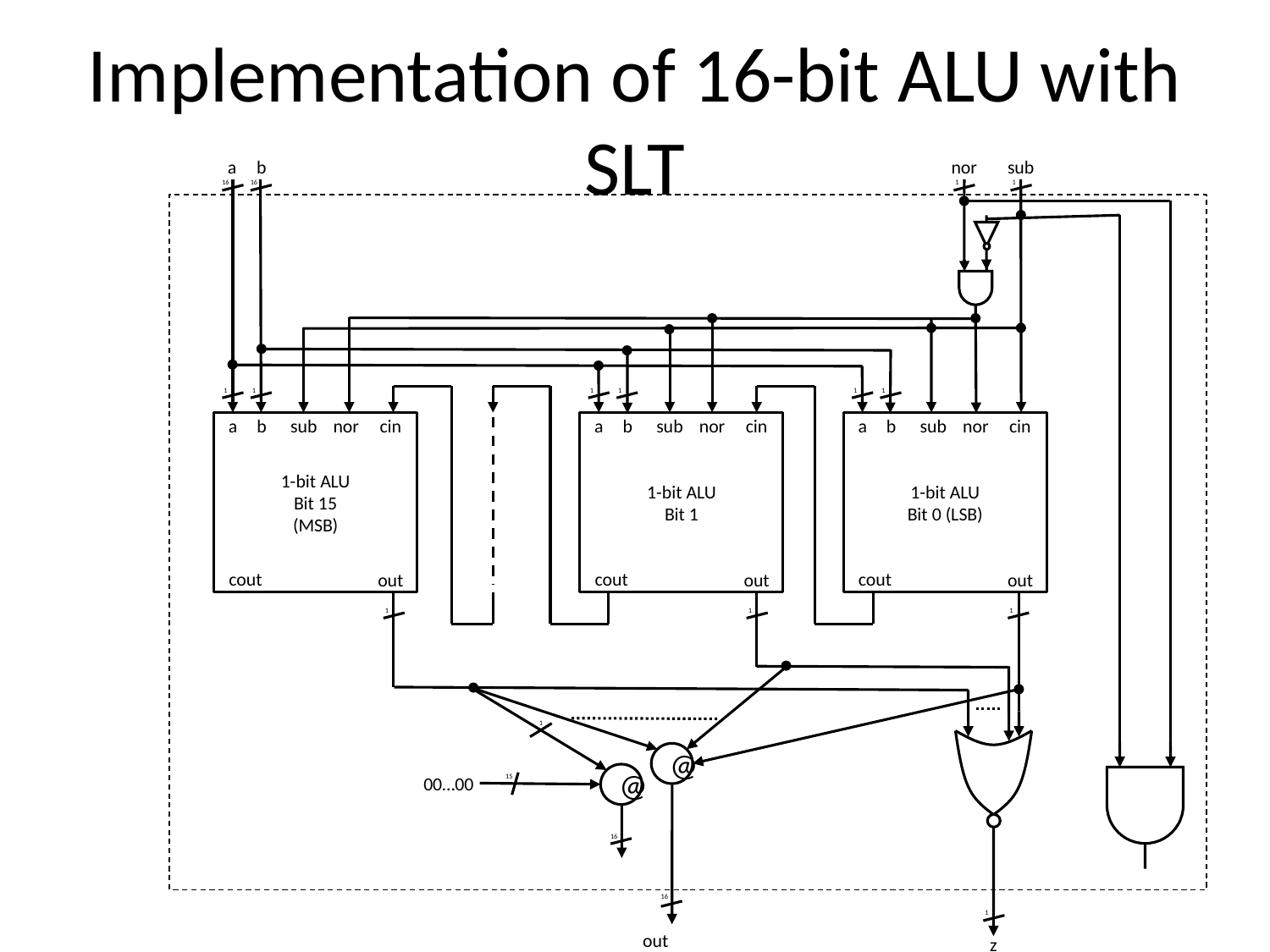

# Implementation of 16-bit ALU with SLT
sub
a
b
nor
1
16
16
1

1
1
1
1
1
1

b
a
sub
nor
cin
1-bit ALU
Bit 15 (MSB)
cout
out

b
a
sub
nor
cin
1-bit ALU
Bit 1
cout
out

b
a
sub
nor
cin
1-bit ALU
Bit 0 (LSB)
cout
out
1
1
1

1

@
@

15
00…00
16
16
1
out
z